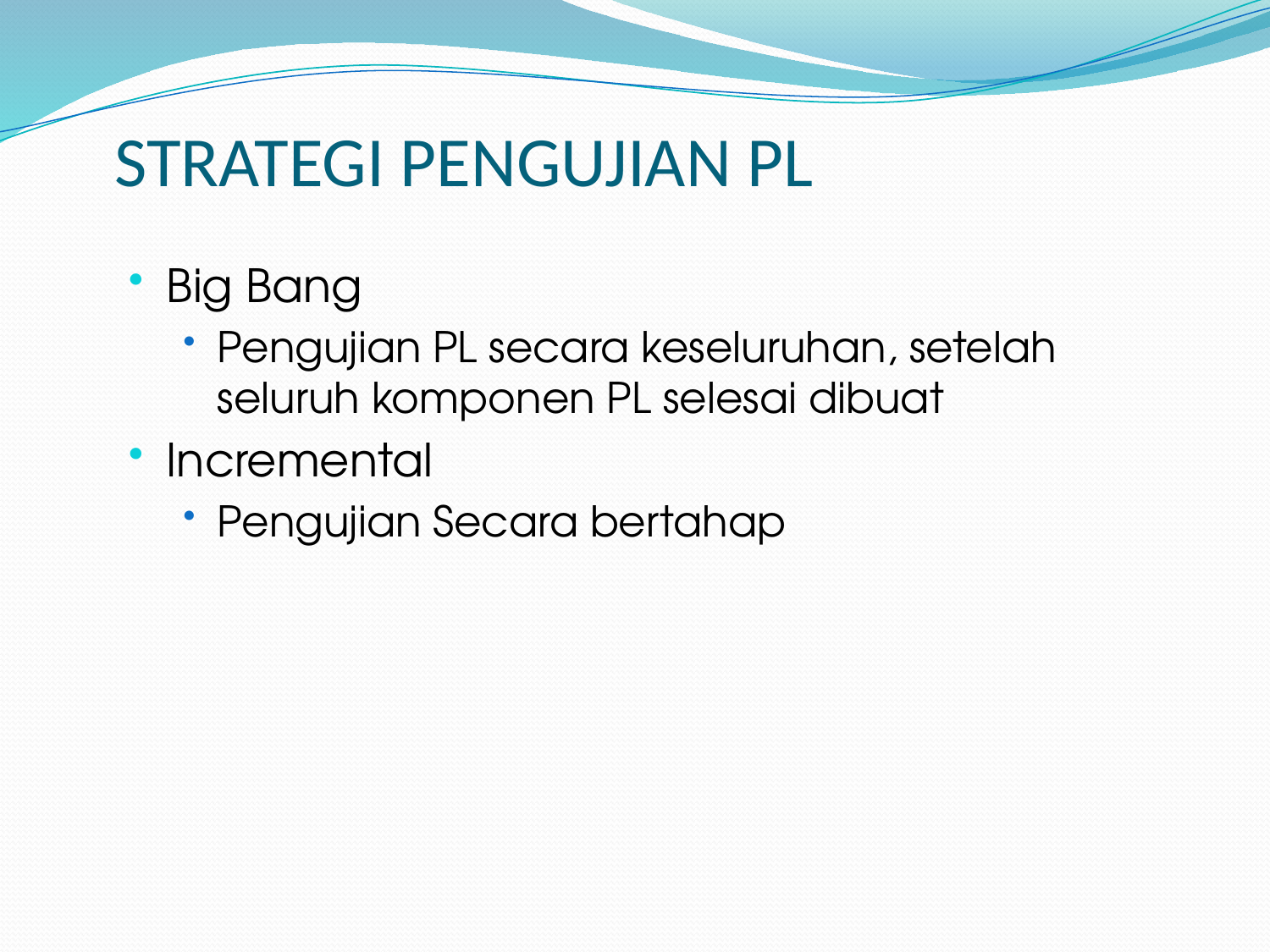

# STRATEGI PENGUJIAN PL
Big Bang
Pengujian PL secara keseluruhan, setelah seluruh komponen PL selesai dibuat
Incremental
Pengujian Secara bertahap